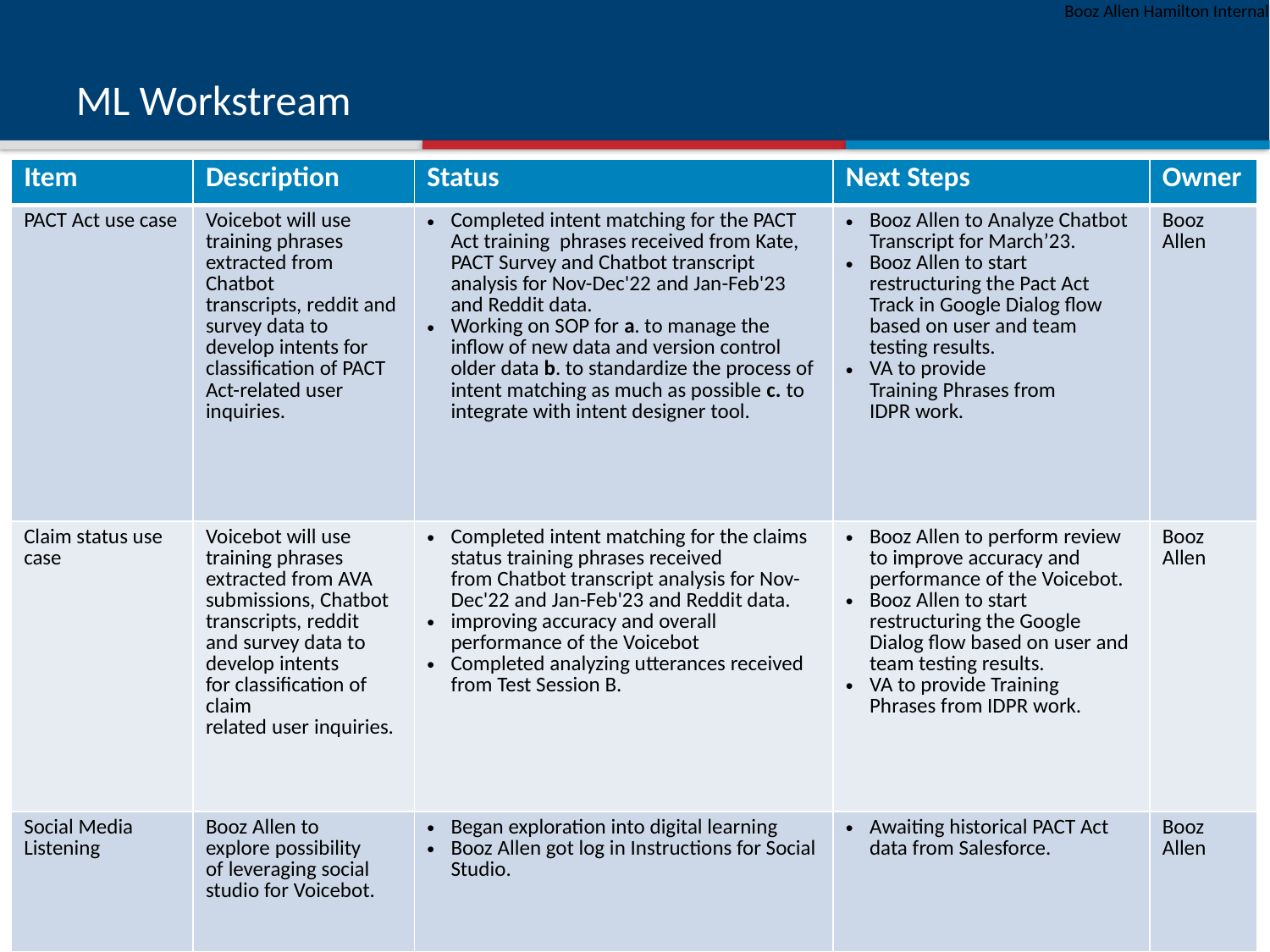

# ML Workstream
| Item | Description | Status | Next Steps | Owner |
| --- | --- | --- | --- | --- |
| PACT Act use case | Voicebot will use training phrases extracted from Chatbot transcripts, reddit and survey data to develop intents for classification of PACT Act-related user inquiries. | Completed intent matching for the PACT Act training  phrases received from Kate, PACT Survey and Chatbot transcript analysis for Nov-Dec'22 and Jan-Feb'23 and Reddit data. Working on SOP for a. to manage the inflow of new data and version control older data b. to standardize the process of intent matching as much as possible c. to integrate with intent designer tool. | Booz Allen to Analyze Chatbot Transcript for March’23.  Booz Allen to start restructuring the Pact Act Track in Google Dialog flow based on user and team testing results. VA to provide Training Phrases from IDPR work. | Booz  Allen |
| Claim status use case | Voicebot will use training phrases extracted from AVA submissions, Chatbot transcripts, reddit and survey data to develop intents for classification of claim related user inquiries. | Completed intent matching for the claims status training phrases received from Chatbot transcript analysis for Nov-Dec'22 and Jan-Feb'23 and Reddit data. improving accuracy and overall performance of the Voicebot  Completed analyzing utterances received from Test Session B. | Booz Allen to perform review to improve accuracy and performance of the Voicebot.  Booz Allen to start restructuring the Google Dialog flow based on user and team testing results. VA to provide Training Phrases from IDPR work. | Booz Allen |
| Social Media Listening | Booz Allen to explore possibility of leveraging social studio for Voicebot. | Began exploration into digital learning Booz Allen got log in Instructions for Social Studio. | Awaiting historical PACT Act data from Salesforce. | Booz Allen |
3